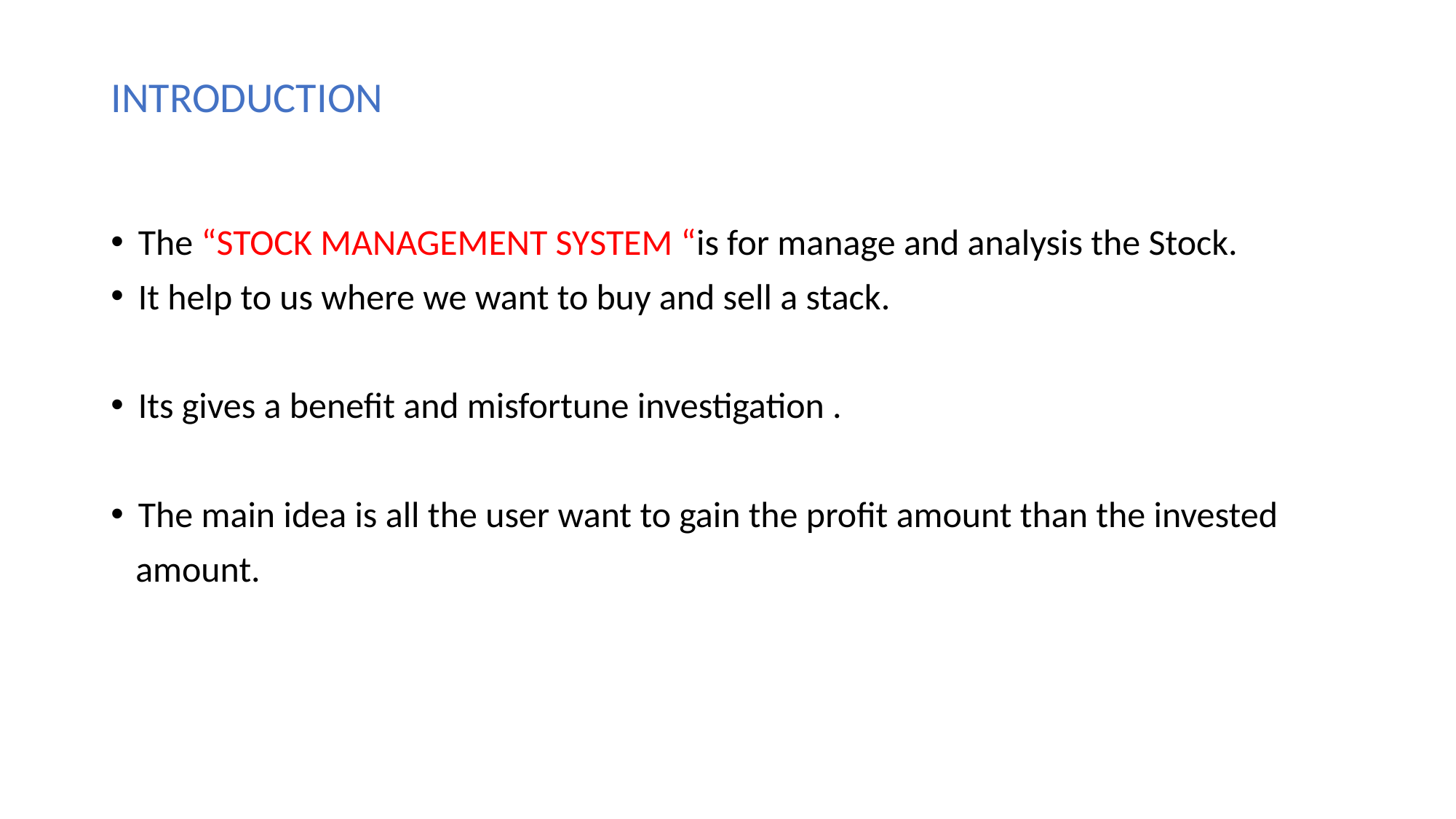

# INTRODUCTION
The “STOCK MANAGEMENT SYSTEM “is for manage and analysis the Stock.
It help to us where we want to buy and sell a stack.

Its gives a benefit and misfortune investigation .

The main idea is all the user want to gain the profit amount than the invested
   amount.